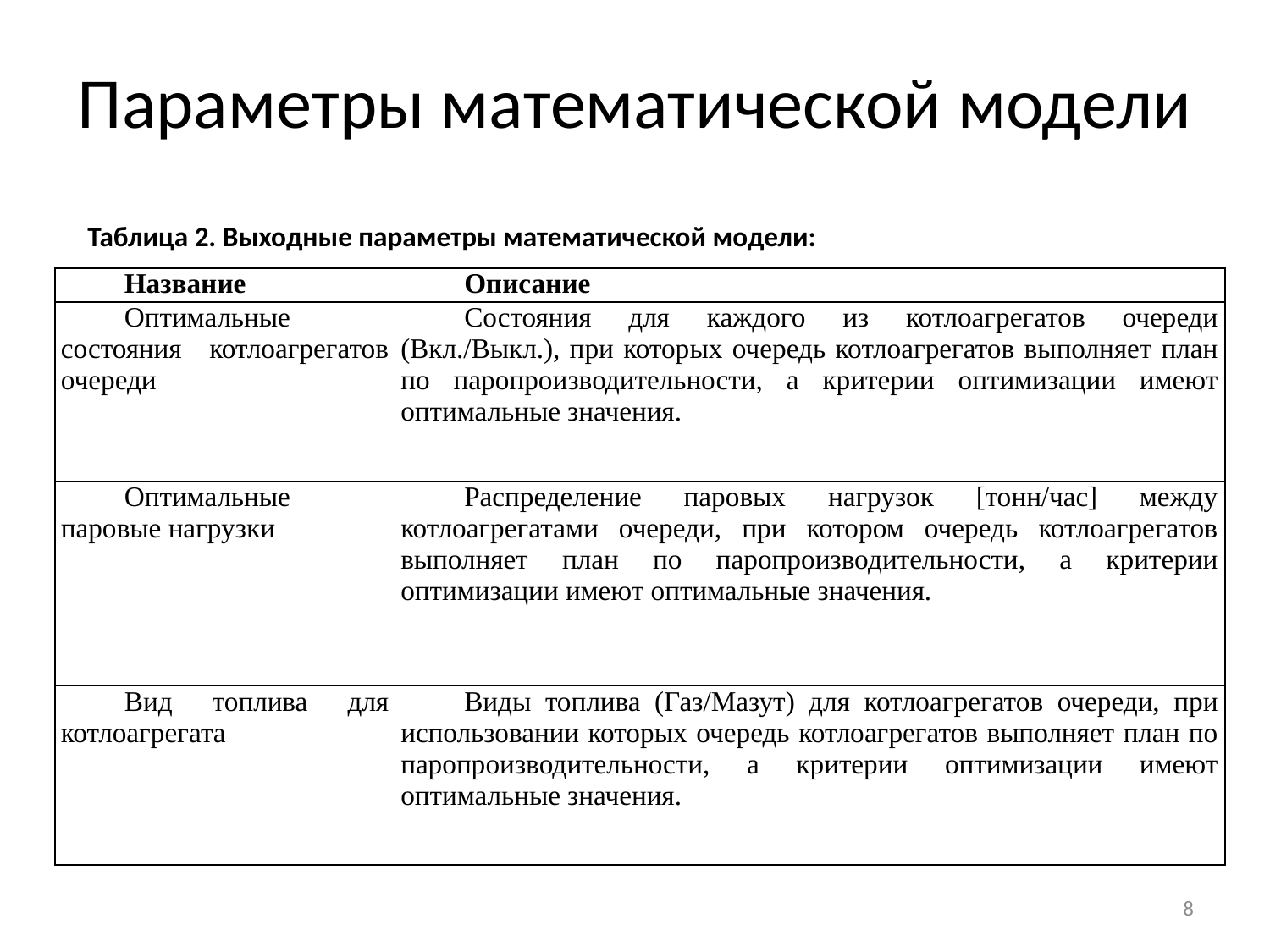

# Параметры математической модели
Таблица 2. Выходные параметры математической модели:
| Название | Описание |
| --- | --- |
| Оптимальные состояния котлоагрегатов очереди | Состояния для каждого из котлоагрегатов очереди (Вкл./Выкл.), при которых очередь котлоагрегатов выполняет план по паропроизводительности, а критерии оптимизации имеют оптимальные значения. |
| Оптимальные паровые нагрузки | Распределение паровых нагрузок [тонн/час] между котлоагрегатами очереди, при котором очередь котлоагрегатов выполняет план по паропроизводительности, а критерии оптимизации имеют оптимальные значения. |
| Вид топлива для котлоагрегата | Виды топлива (Газ/Мазут) для котлоагрегатов очереди, при использовании которых очередь котлоагрегатов выполняет план по паропроизводительности, а критерии оптимизации имеют оптимальные значения. |
8